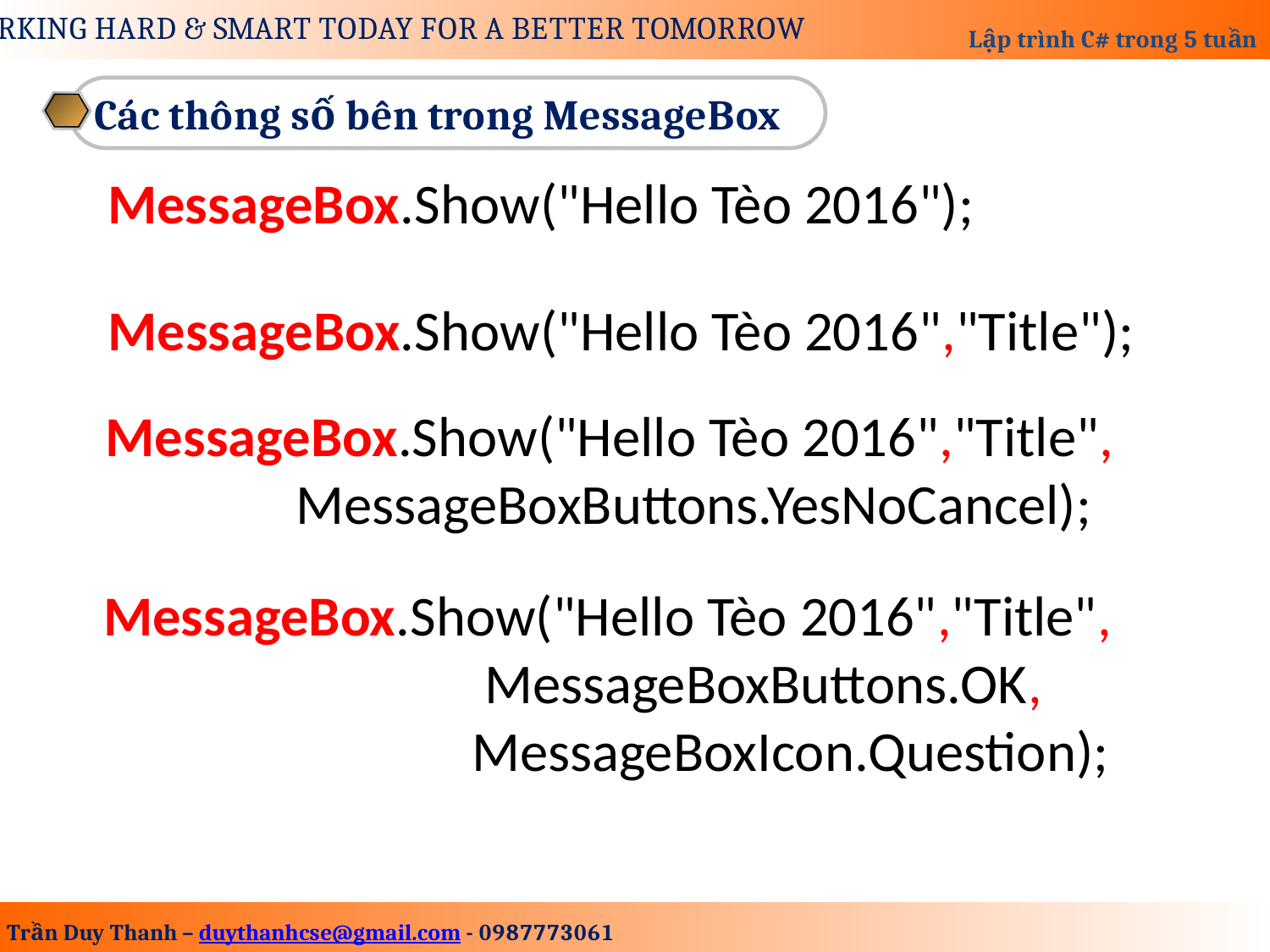

Các thông số bên trong MessageBox

MessageBox.Show("Hello Tèo 2016");
MessageBox.Show("Hello Tèo 2016","Title");
MessageBox.Show("Hello Tèo 2016","Title",
	     MessageBoxButtons.YesNoCancel);
MessageBox.Show("Hello Tèo 2016","Title",
			MessageBoxButtons.OK,
		         MessageBoxIcon.Question);